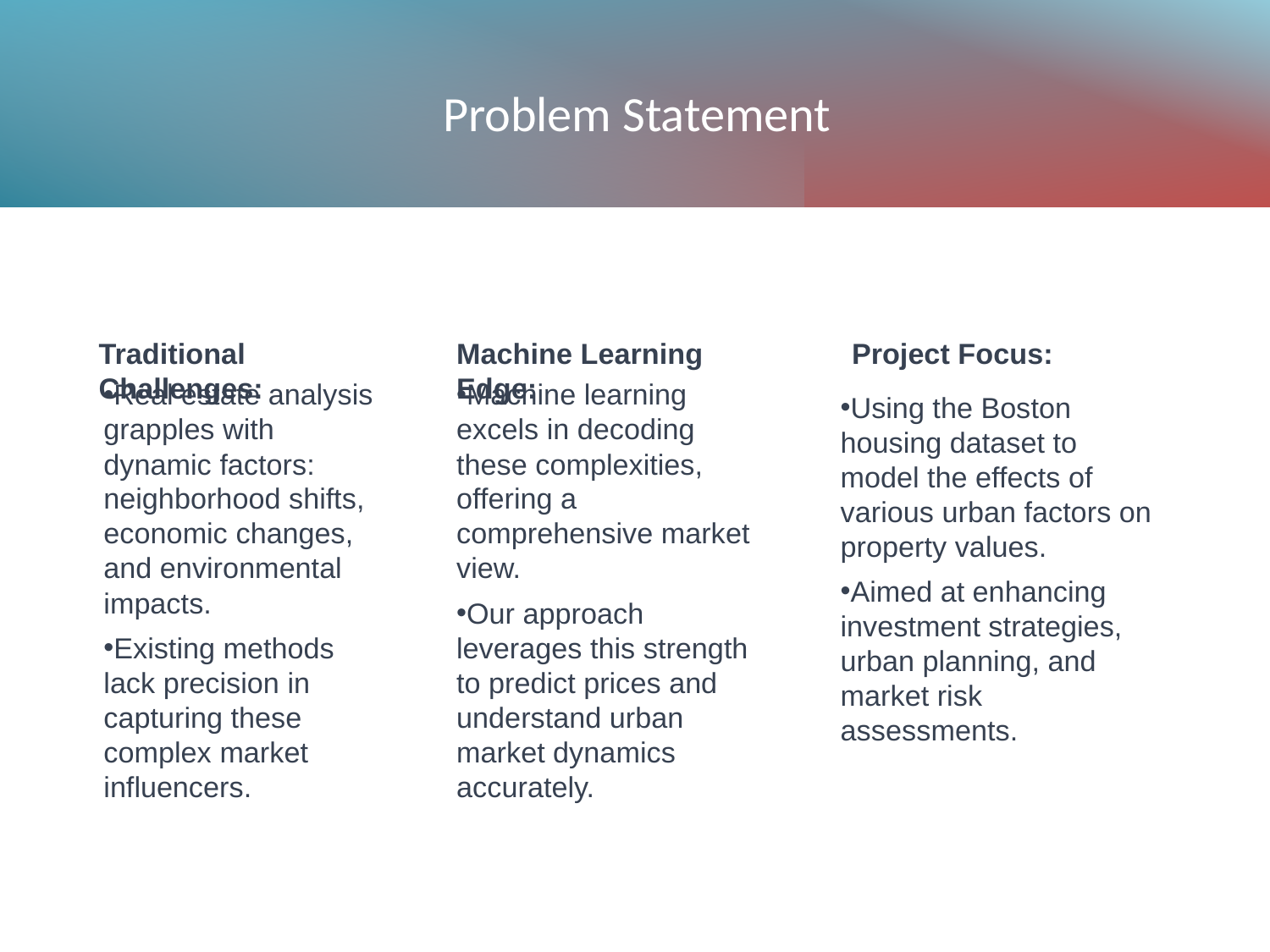

# Problem Statement
Machine Learning Edge:

Traditional Challenges:

Project Focus:

Using the Boston housing dataset to model the effects of various urban factors on property values.
Aimed at enhancing investment strategies, urban planning, and market risk assessments.

Real estate analysis grapples with dynamic factors: neighborhood shifts, economic changes, and environmental impacts.
Existing methods lack precision in capturing these complex market influencers.

Machine learning excels in decoding these complexities, offering a comprehensive market view.
Our approach leverages this strength to predict prices and understand urban market dynamics accurately.